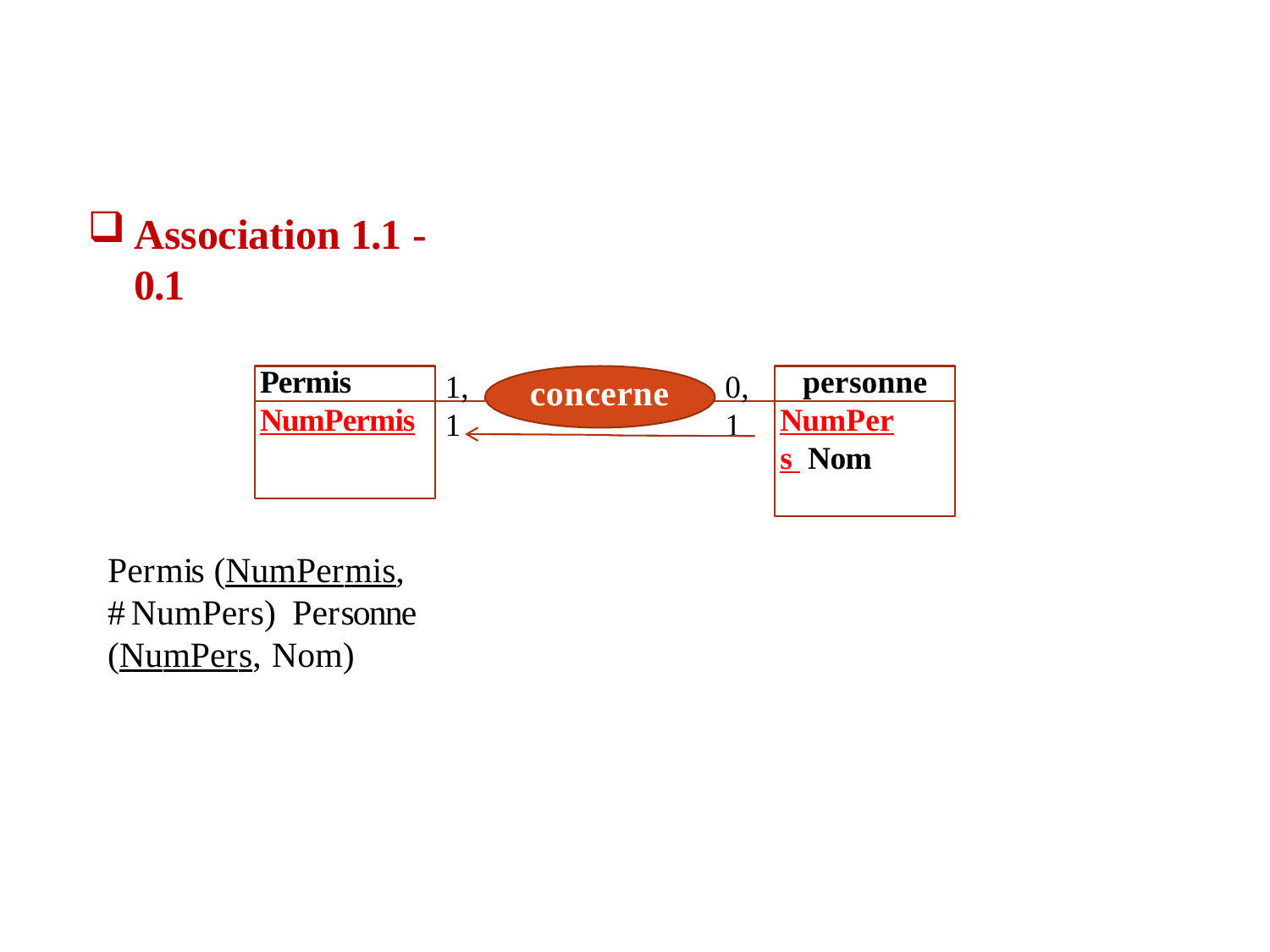

Association 1.1 - 0.1
Permis
personne
1,1
0,1

concerne
NumPermis
NumPers  Nom

Permis (NumPermis, #NumPers)  Personne (NumPers, Nom)